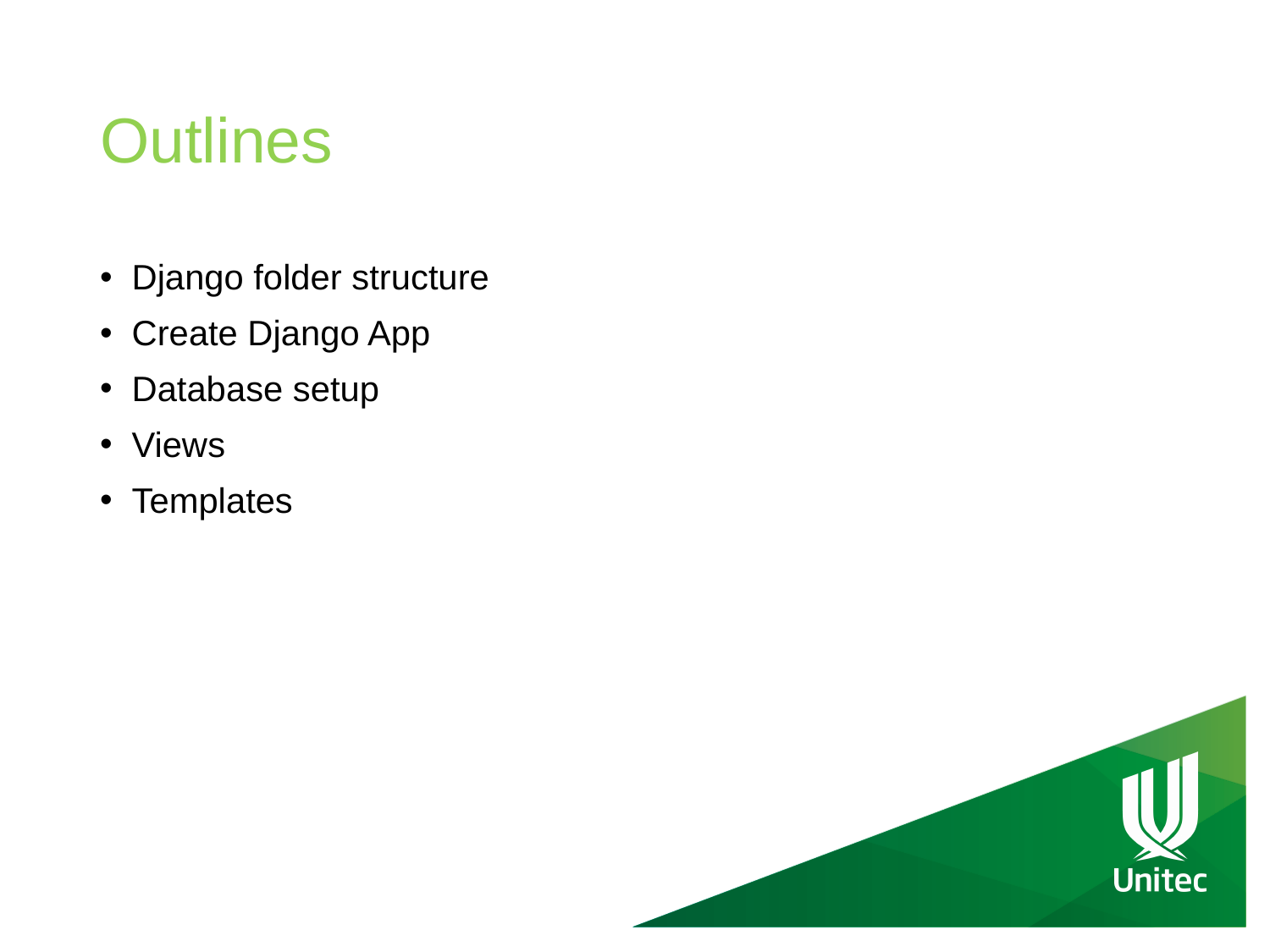

# Outlines
Django folder structure
Create Django App
Database setup
Views
Templates